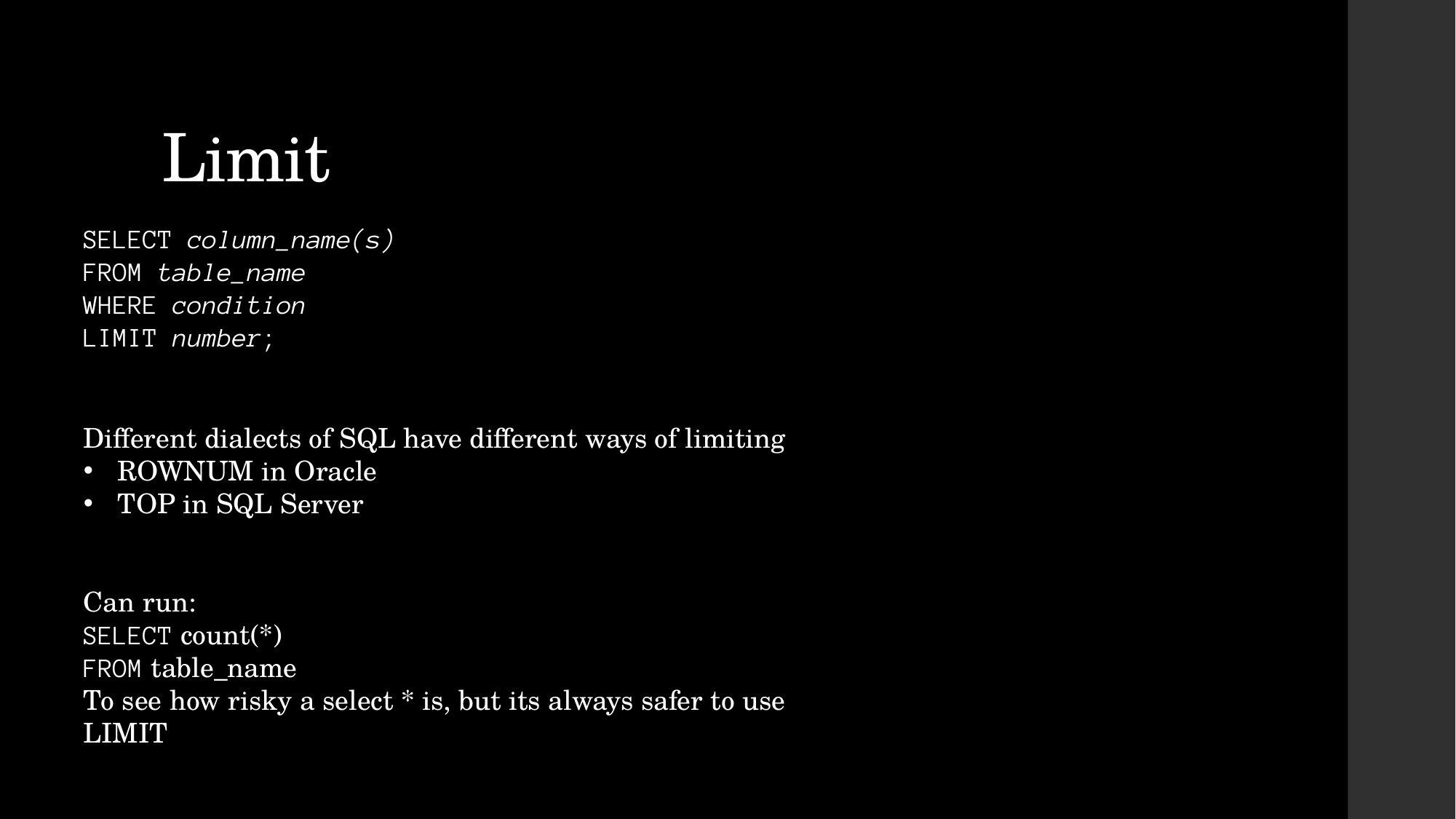

# Limit
SELECT column_name(s)
FROM table_name
WHERE condition
LIMIT number;
Different dialects of SQL have different ways of limiting
ROWNUM in Oracle
TOP in SQL Server

Can run:
SELECT count(*)
FROM table_name
To see how risky a select * is, but its always safer to use LIMIT